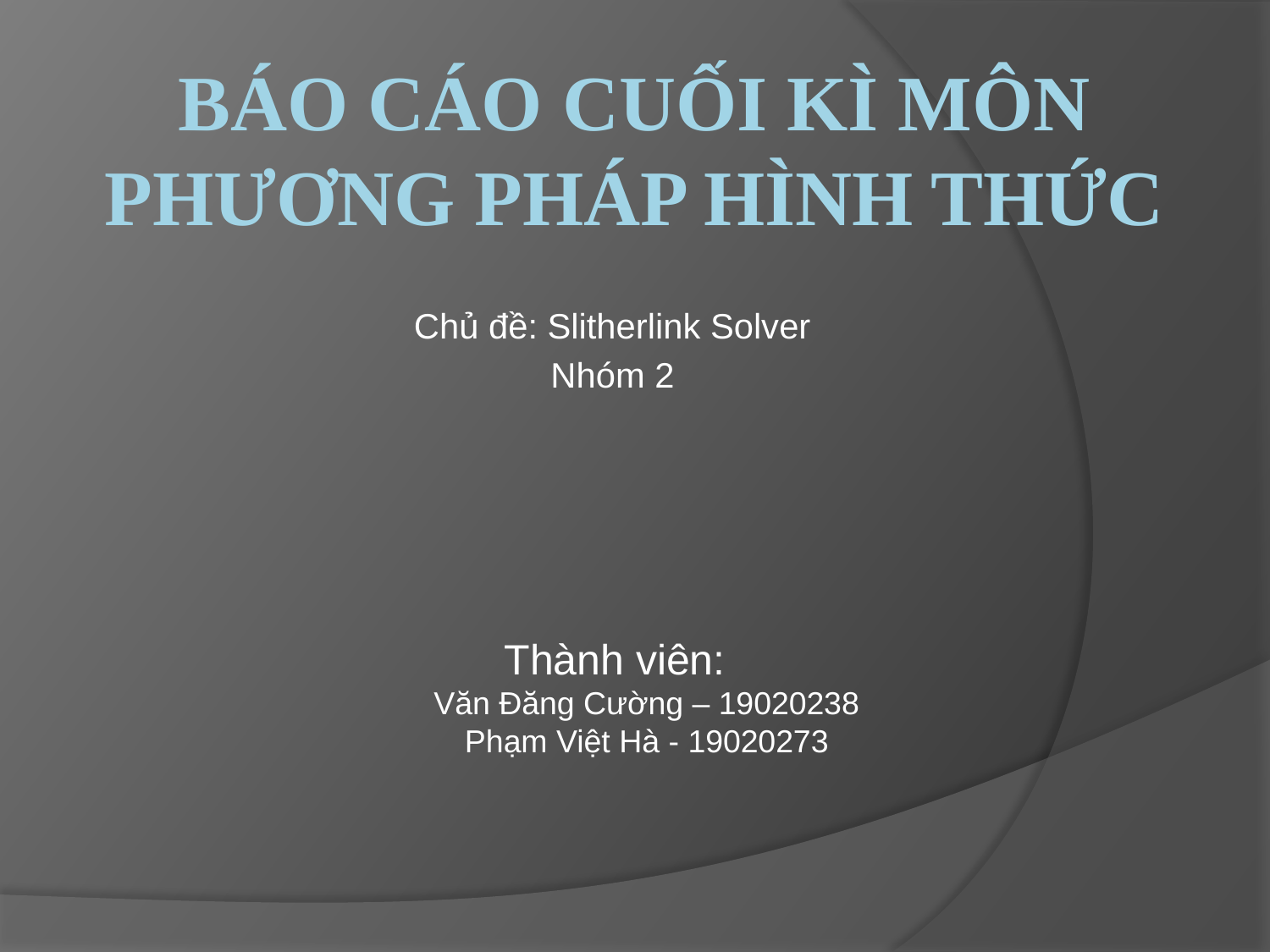

# Báo cáo cuối kì môn Phương pháp hình thức
Chủ đề: Slitherlink Solver
Nhóm 2
Thành viên:
Văn Đăng Cường – 19020238
Phạm Việt Hà - 19020273